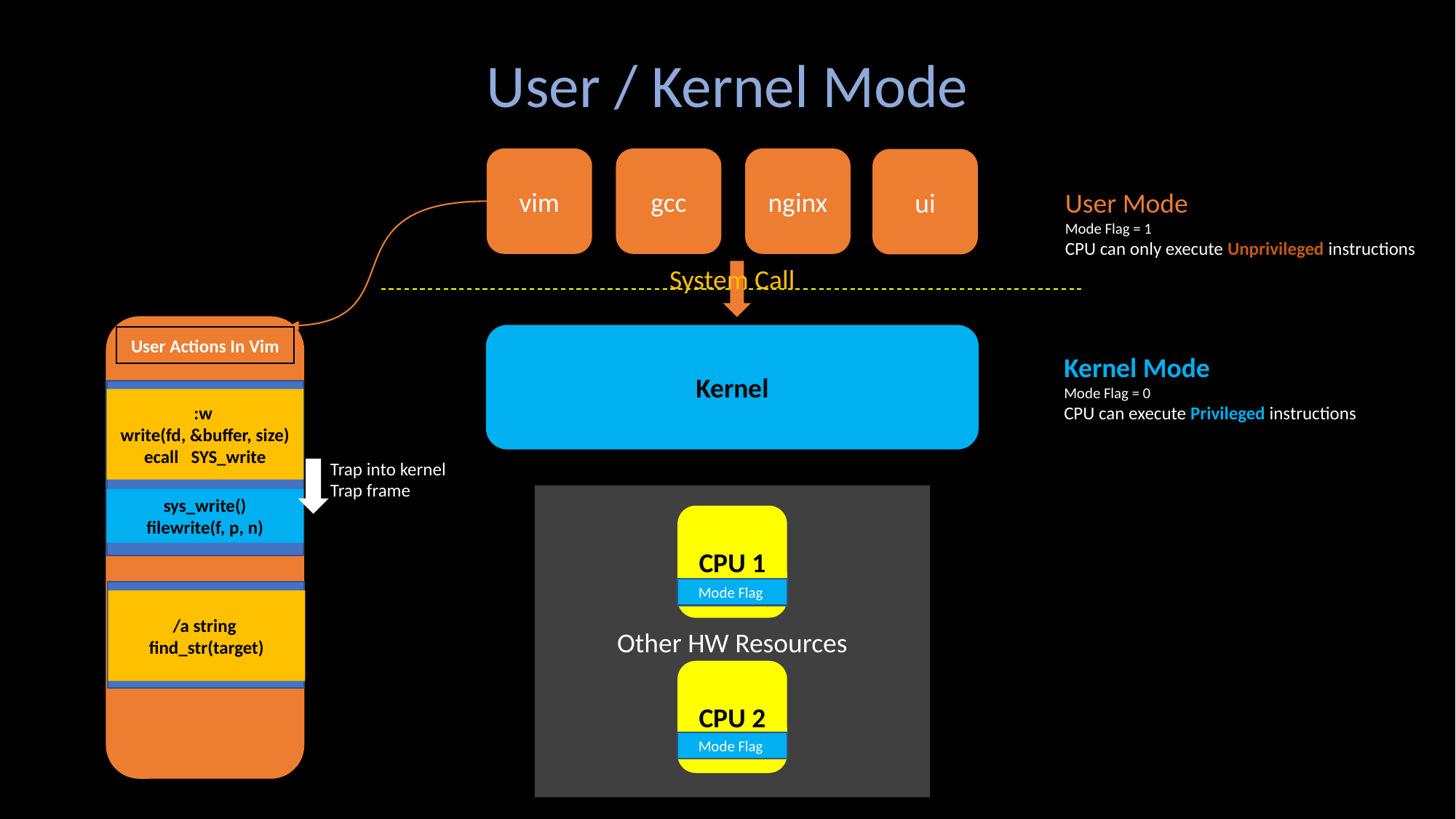

User / Kernel Mode
nginx
gcc
vim
ui
User Mode
Mode Flag = 1
CPU can only execute Unprivileged instructions

System Call

Kernel
User Actions In Vim
Kernel Mode
Mode Flag = 0
CPU can execute Privileged instructions

:w
write(fd, &buffer, size)
ecall   SYS_write
Trap into kernel
Trap frame

Other HW Resources

sys_write()
filewrite(f, p, n)
CPU 1
Mode Flag

/a string
find_str(target)
CPU 2
Mode Flag